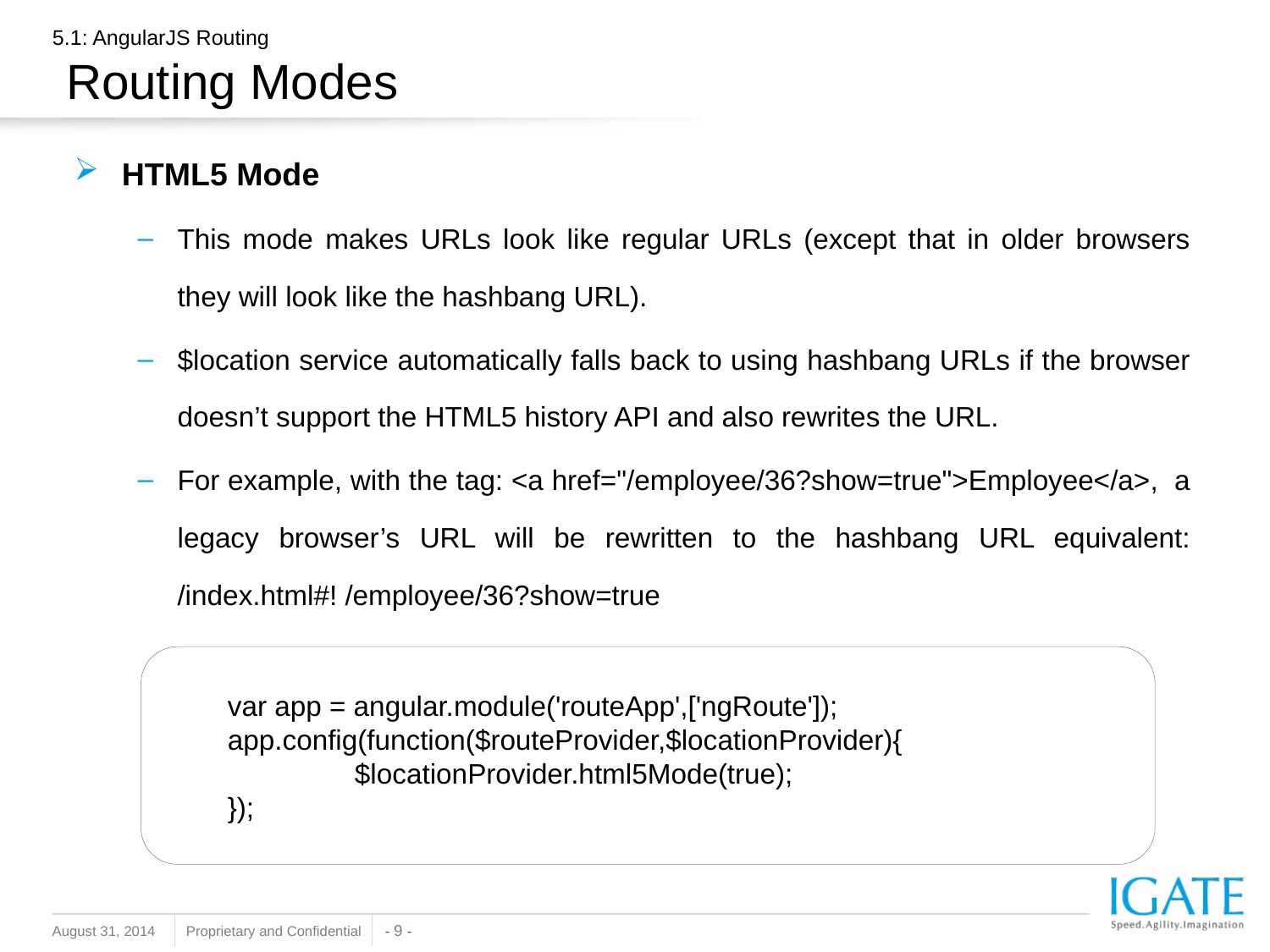

# 5.1: AngularJS Routing Routing Modes
HTML5 Mode
This mode makes URLs look like regular URLs (except that in older browsers they will look like the hashbang URL).
$location service automatically falls back to using hashbang URLs if the browser doesn’t support the HTML5 history API and also rewrites the URL.
For example, with the tag: <a href="/employee/36?show=true">Employee</a>,  a legacy browser’s URL will be rewritten to the hashbang URL equivalent: /index.html#! /employee/36?show=true
var app = angular.module('routeApp',['ngRoute']);
app.config(function($routeProvider,$locationProvider){
	$locationProvider.html5Mode(true);
});